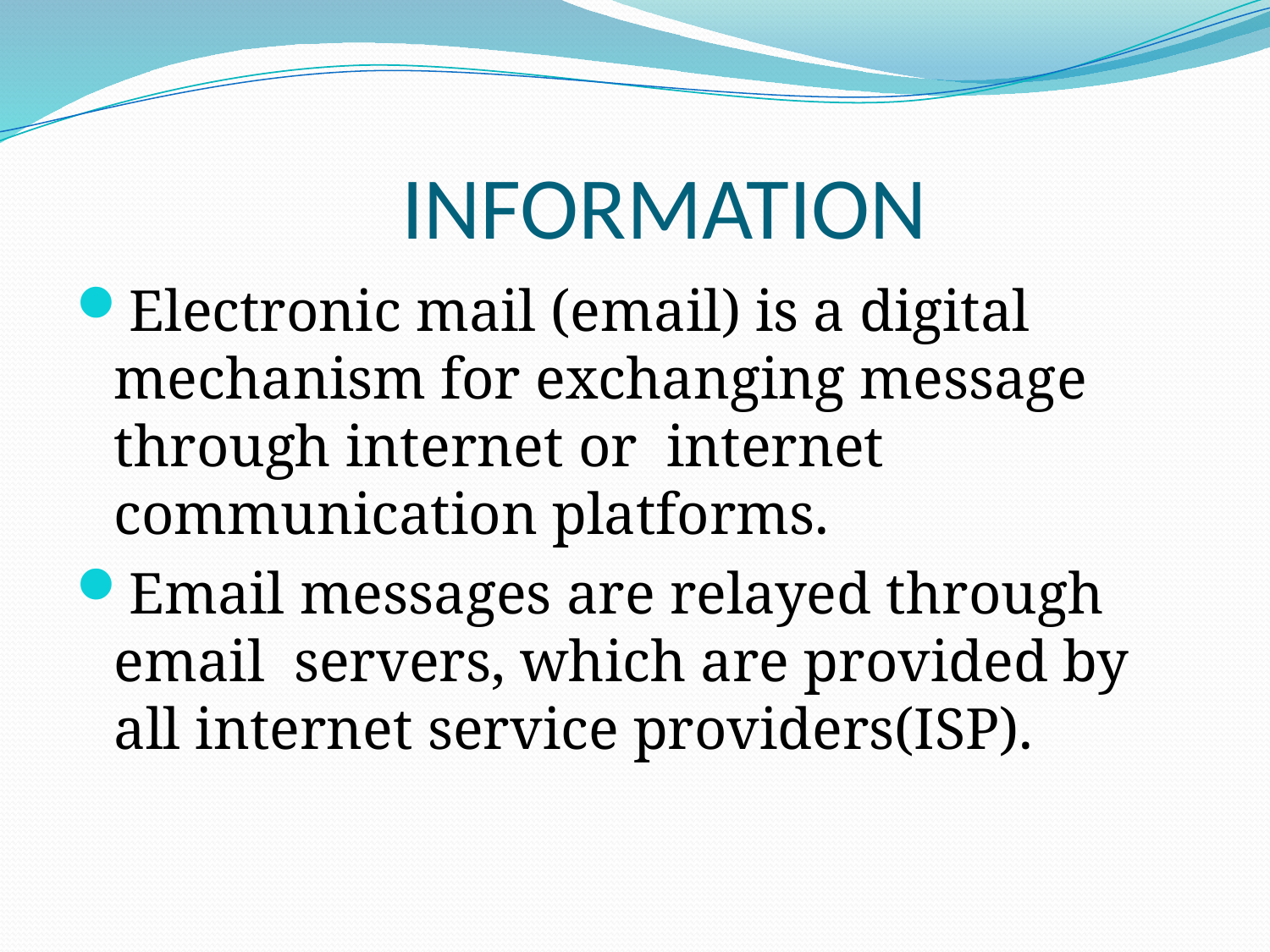

# INFORMATION
Electronic mail (email) is a digital mechanism for exchanging message through internet or  internet communication platforms.
Email messages are relayed through email  servers, which are provided by all internet service providers(ISP).